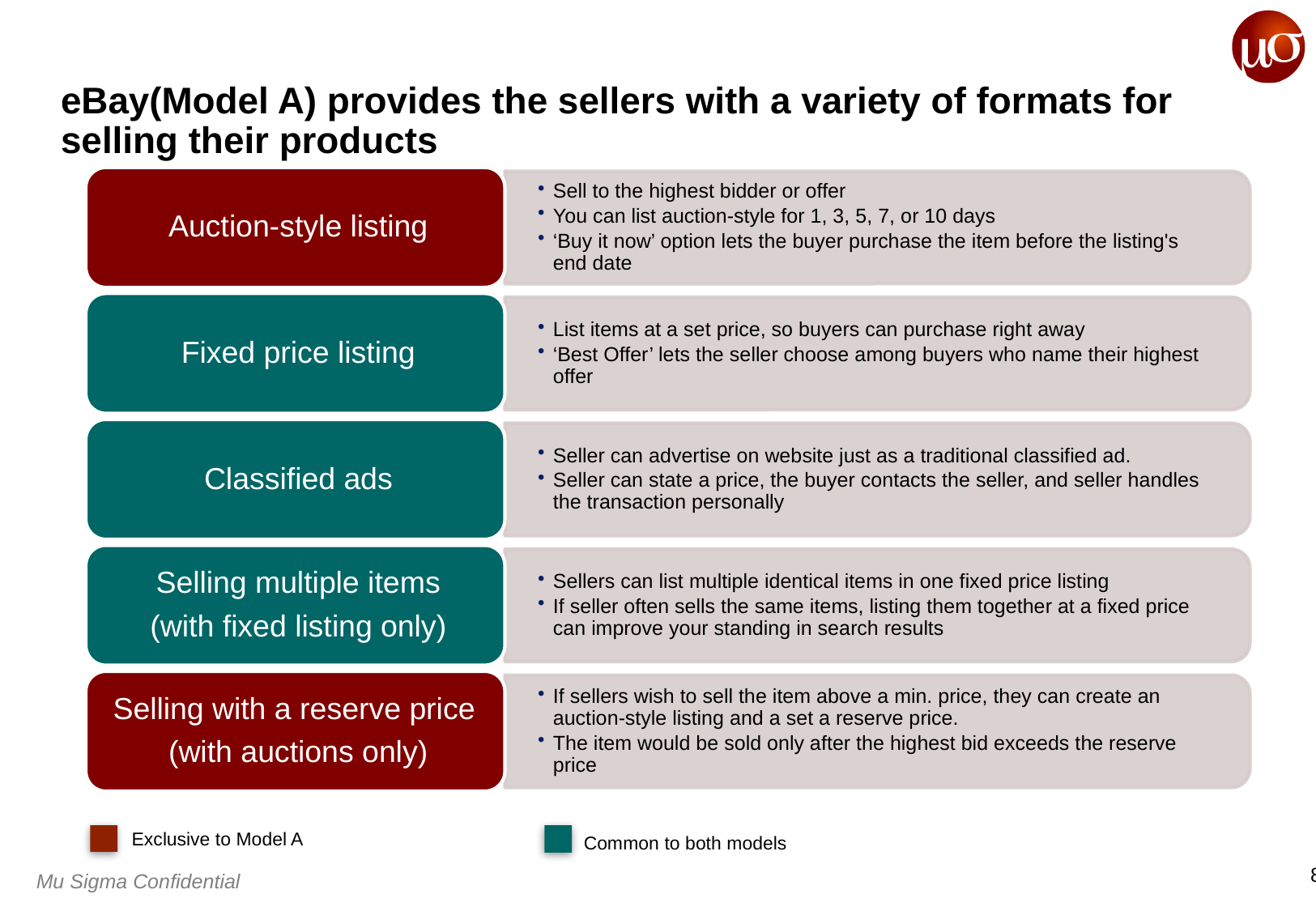

# eBay(Model A) provides the sellers with a variety of formats for selling their products
Sell to the highest bidder or offer
You can list auction-style for 1, 3, 5, 7, or 10 days
‘Buy it now’ option lets the buyer purchase the item before the listing's end date
Auction-style listing
List items at a set price, so buyers can purchase right away
‘Best Offer’ lets the seller choose among buyers who name their highest offer
Fixed price listing
Seller can advertise on website just as a traditional classified ad.
Seller can state a price, the buyer contacts the seller, and seller handles the transaction personally
Classified ads
Sellers can list multiple identical items in one fixed price listing
If seller often sells the same items, listing them together at a fixed price can improve your standing in search results
Selling multiple items
(with fixed listing only)
If sellers wish to sell the item above a min. price, they can create an auction-style listing and a set a reserve price.
The item would be sold only after the highest bid exceeds the reserve price
Selling with a reserve price
(with auctions only)
Exclusive to Model A

Common to both models